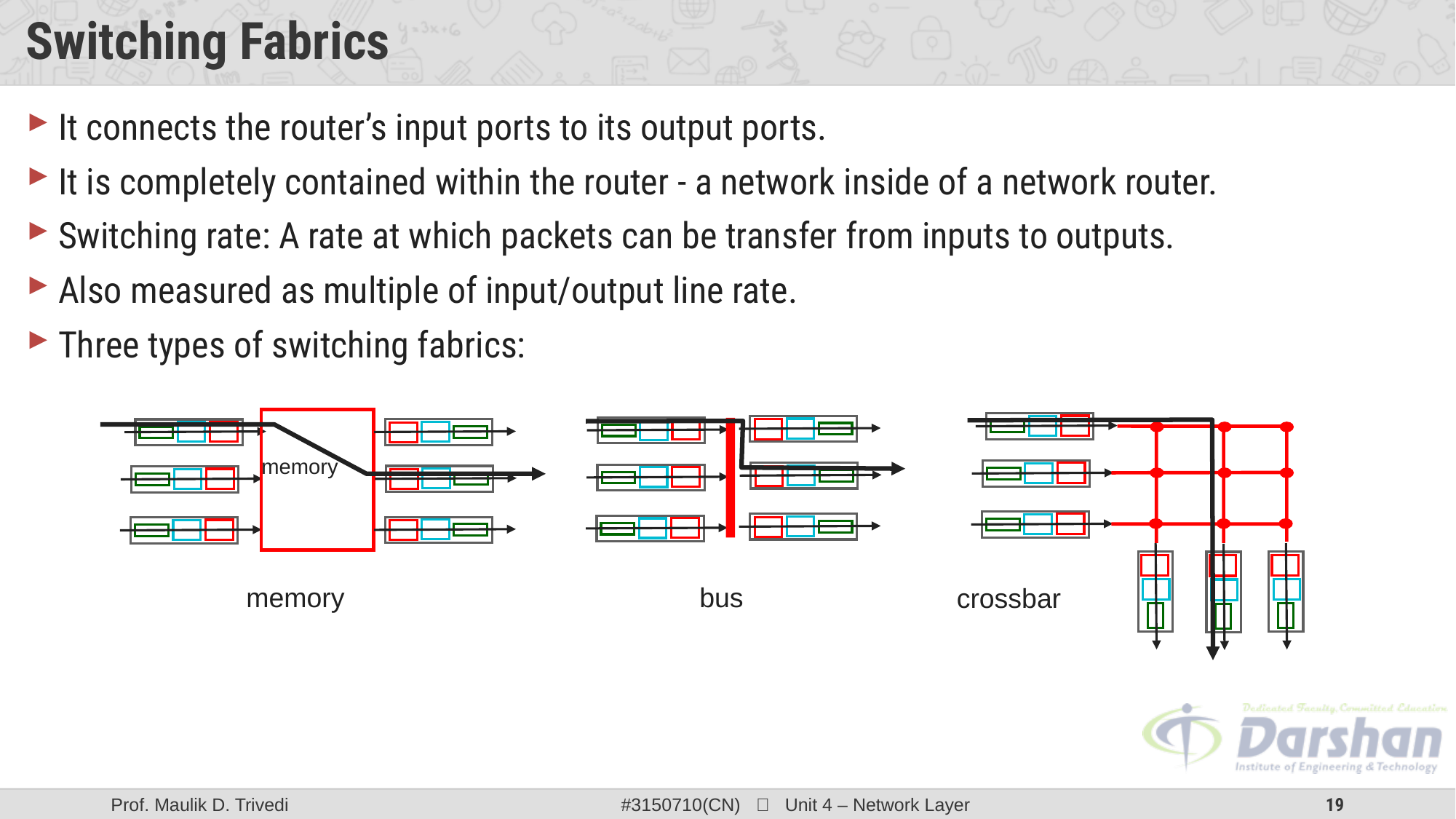

# Switching Fabrics
It connects the router’s input ports to its output ports.
It is completely contained within the router - a network inside of a network router.
Switching rate: A rate at which packets can be transfer from inputs to outputs.
Also measured as multiple of input/output line rate.
Three types of switching fabrics:

memory

bus
memory
crossbar